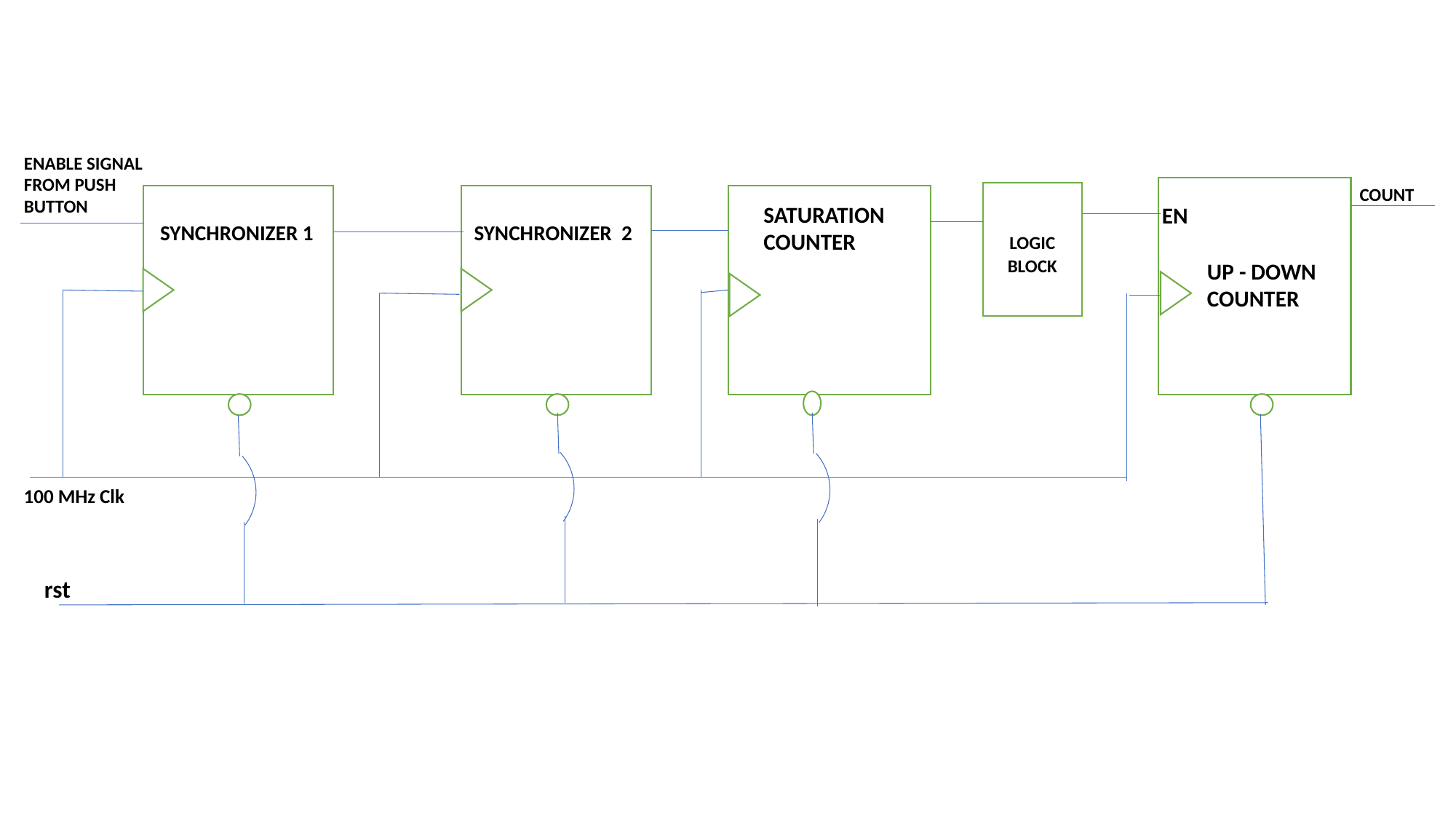

ENABLE SIGNAL FROM PUSH BUTTON

COUNT
LOGIC BLOCK

SATURATION COUNTER
EN
SYNCHRONIZER 1
SYNCHRONIZER  2
UP - DOWN COUNTER

100 MHz Clk
rst